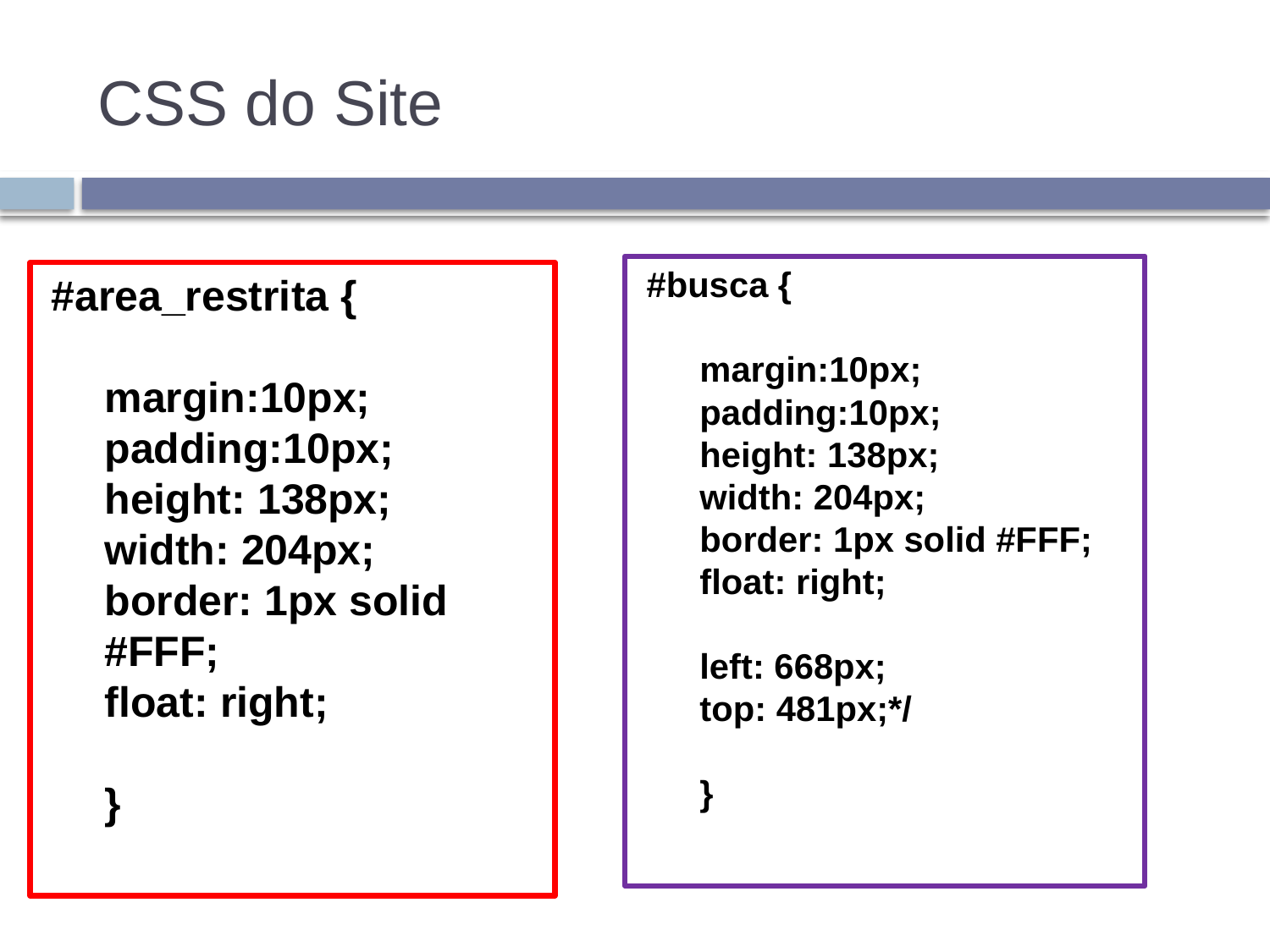

# CSS do Site
#busca {

	margin:10px;
	padding:10px;
	height: 138px;
	width: 204px;
	border: 1px solid #FFF;
	float: right;

	left: 668px;
	top: 481px;*/

	}
#area_restrita {

	margin:10px;
	padding:10px;
	height: 138px;
	width: 204px;
	border: 1px solid #FFF;
	float: right;

	}